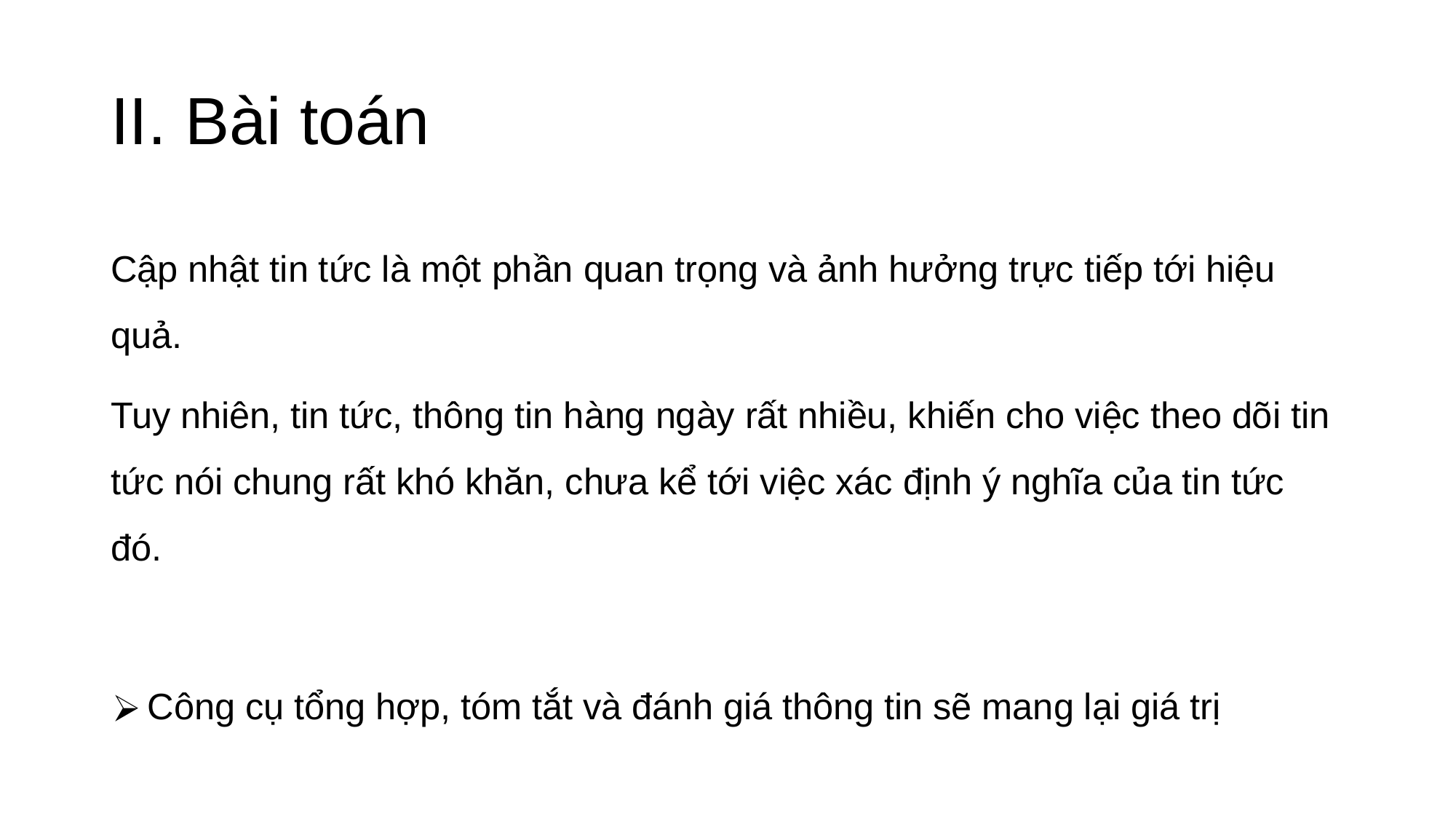

# II. Bài toán
Cập nhật tin tức là một phần quan trọng và ảnh hưởng trực tiếp tới hiệu quả.
Tuy nhiên, tin tức, thông tin hàng ngày rất nhiều, khiến cho việc theo dõi tin tức nói chung rất khó khăn, chưa kể tới việc xác định ý nghĩa của tin tức đó.

 Công cụ tổng hợp, tóm tắt và đánh giá thông tin sẽ mang lại giá trị